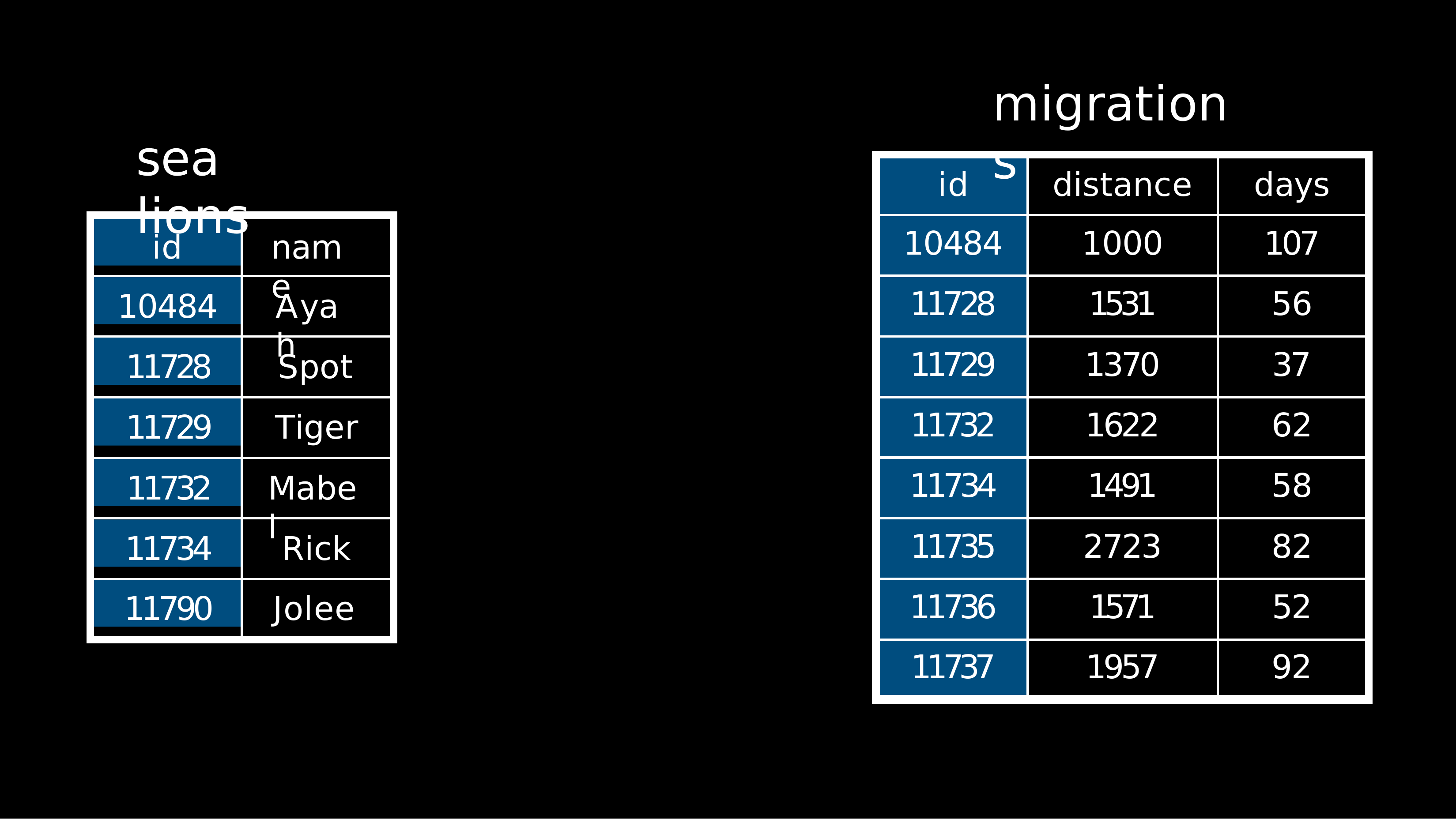

# migrations
sea lions
|  |  |  |  |
| --- | --- | --- | --- |
|  | id | distance | days |
|  | 10484 | 1000 | 107 |
|  | 11728 | 1531 | 56 |
|  | 11729 | 1370 | 37 |
|  | 11732 | 1622 | 62 |
|  | 11734 | 1491 | 58 |
|  | 11735 | 2723 | 82 |
|  | 11736 | 1571 | 52 |
|  | 11737 | 1957 | 92 |
|  |  |  |  |

id
name
10484
Ayah
11728
Spot
11729
Tiger
11732
Mabel
11734
Rick
11790
Jolee